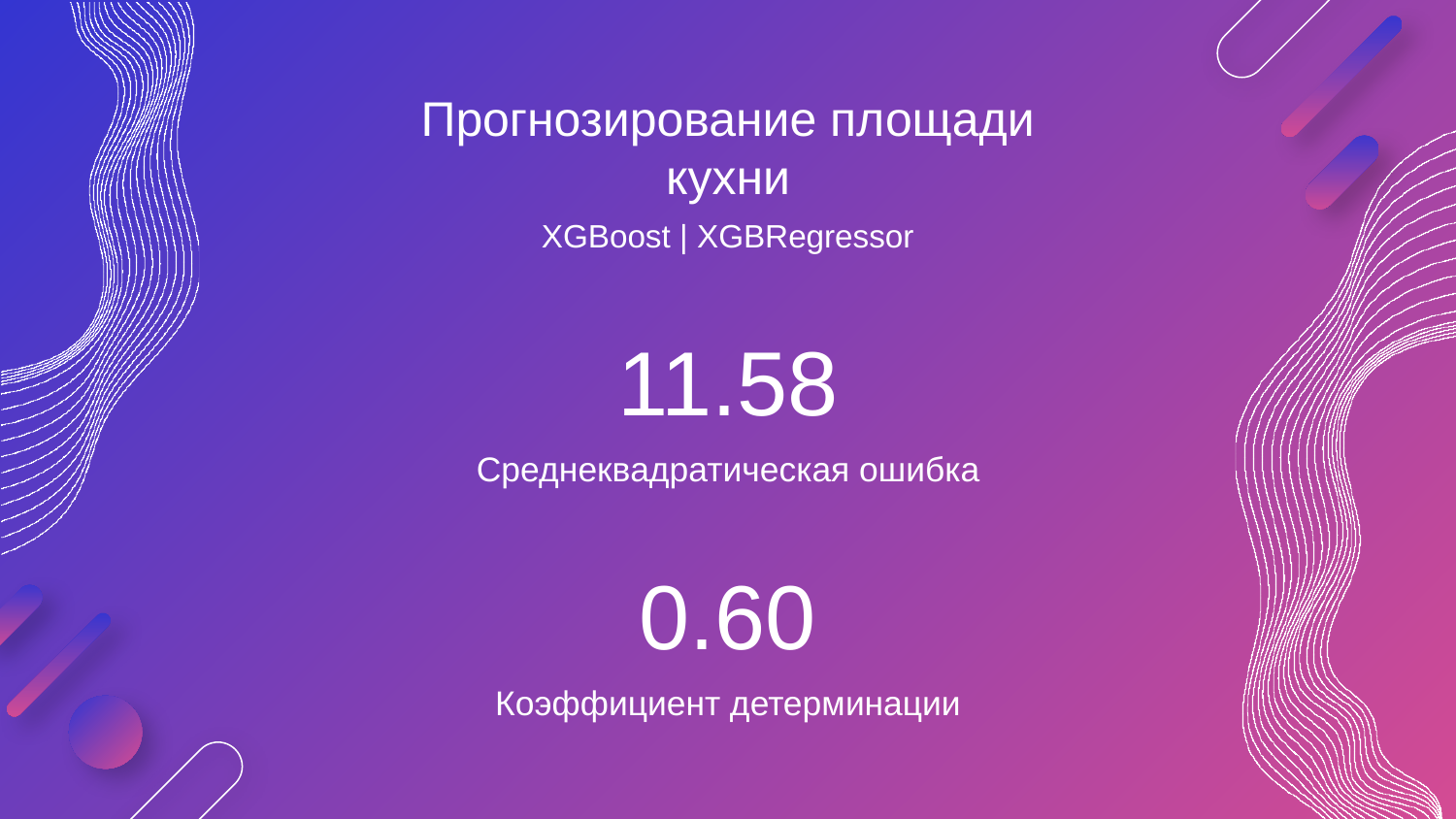

Прогнозирование площади кухни
# XGBoost | XGBRegressor
11.58
Среднеквадратическая ошибка
0.60
Коэффициент детерминации